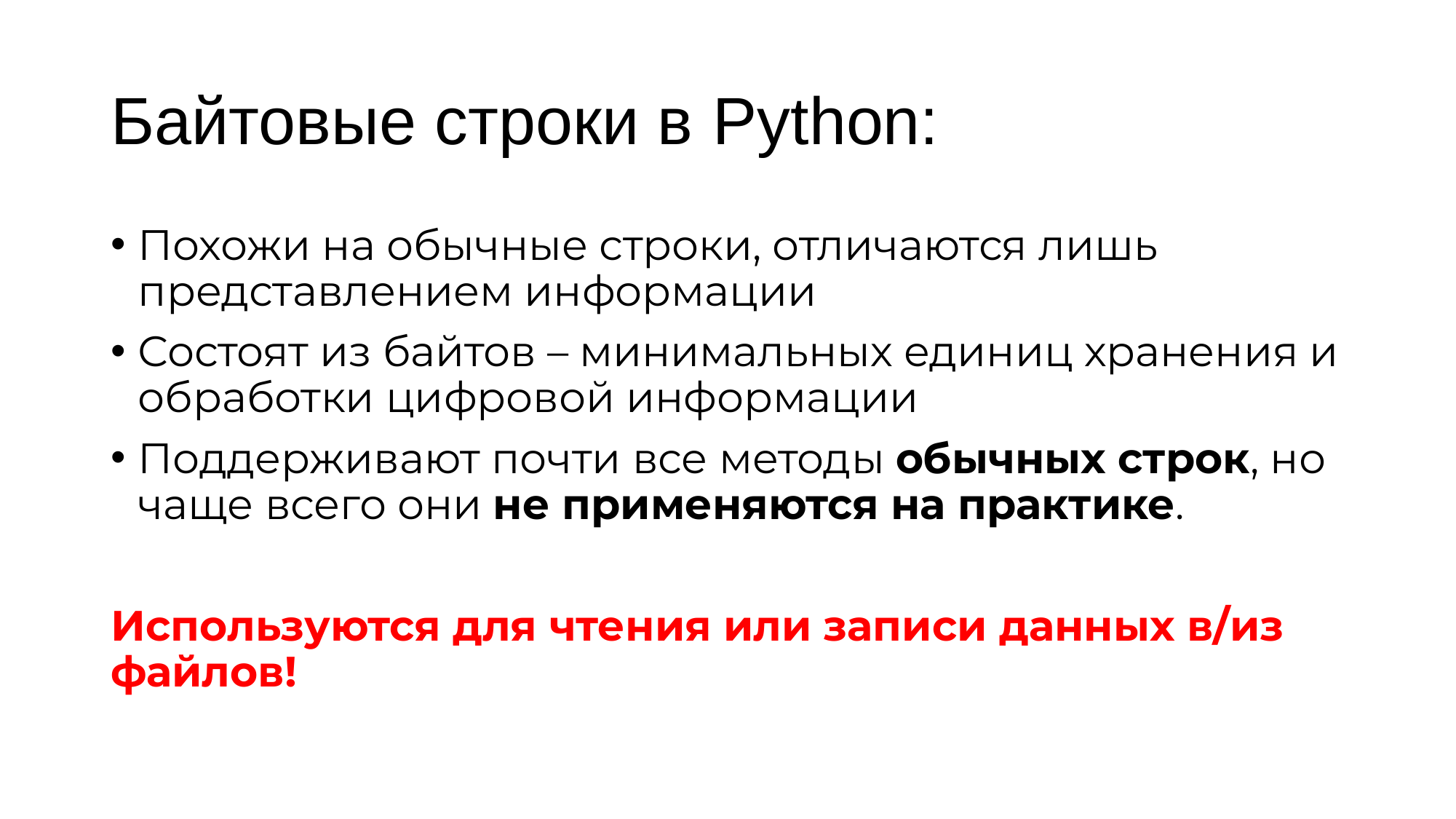

# Байтовые строки в Python:
Похожи на обычные строки, отличаются лишь представлением информации
Состоят из байтов – минимальных единиц хранения и обработки цифровой информации
Поддерживают почти все методы обычных строк, но чаще всего они не применяются на практике.

Используются для чтения или записи данных в/из файлов!